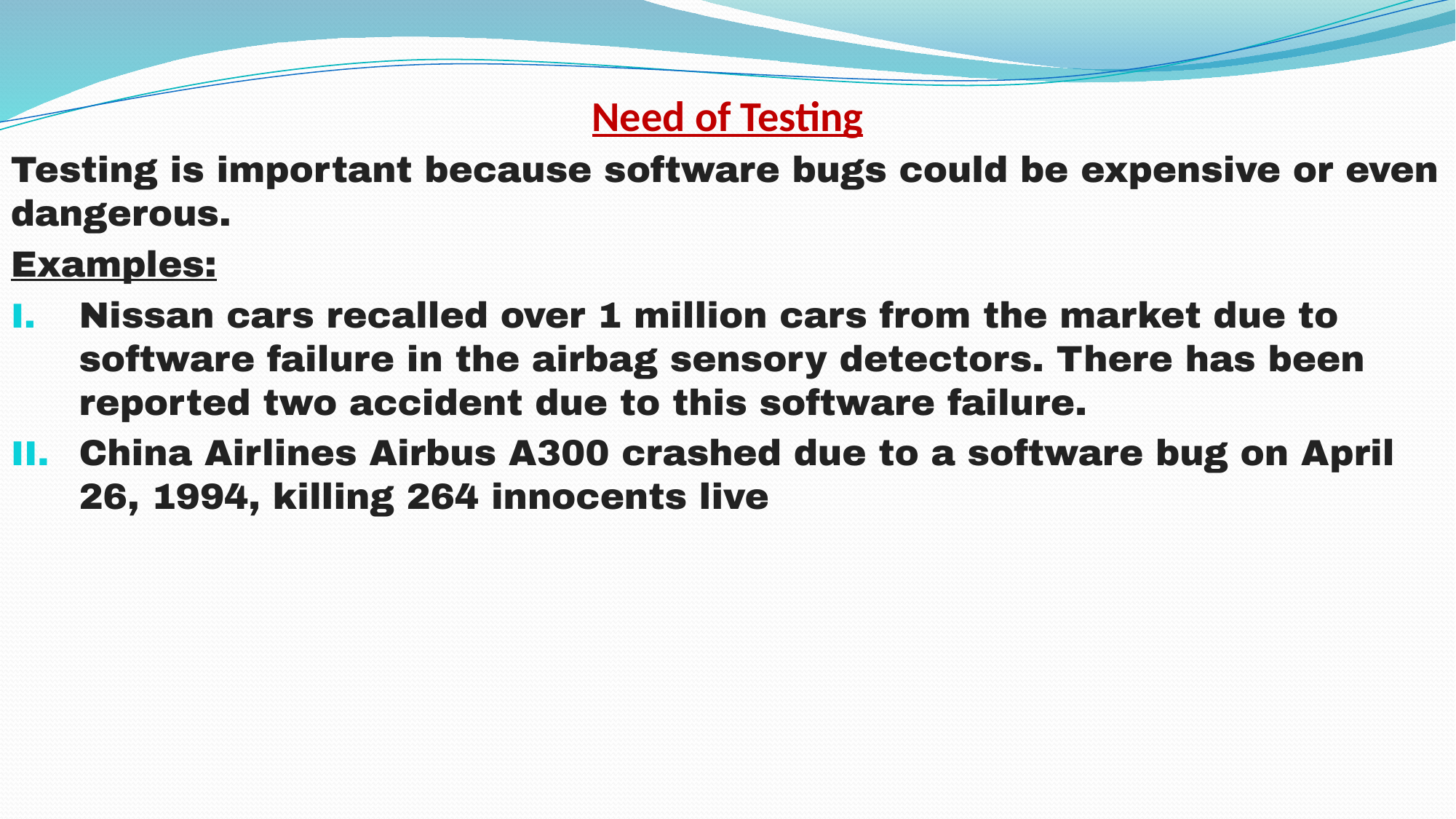

# Need of Testing
Testing is important because software bugs could be expensive or even dangerous.
Examples:
Nissan cars recalled over 1 million cars from the market due to software failure in the airbag sensory detectors. There has been reported two accident due to this software failure.
China Airlines Airbus A300 crashed due to a software bug on April 26, 1994, killing 264 innocents live